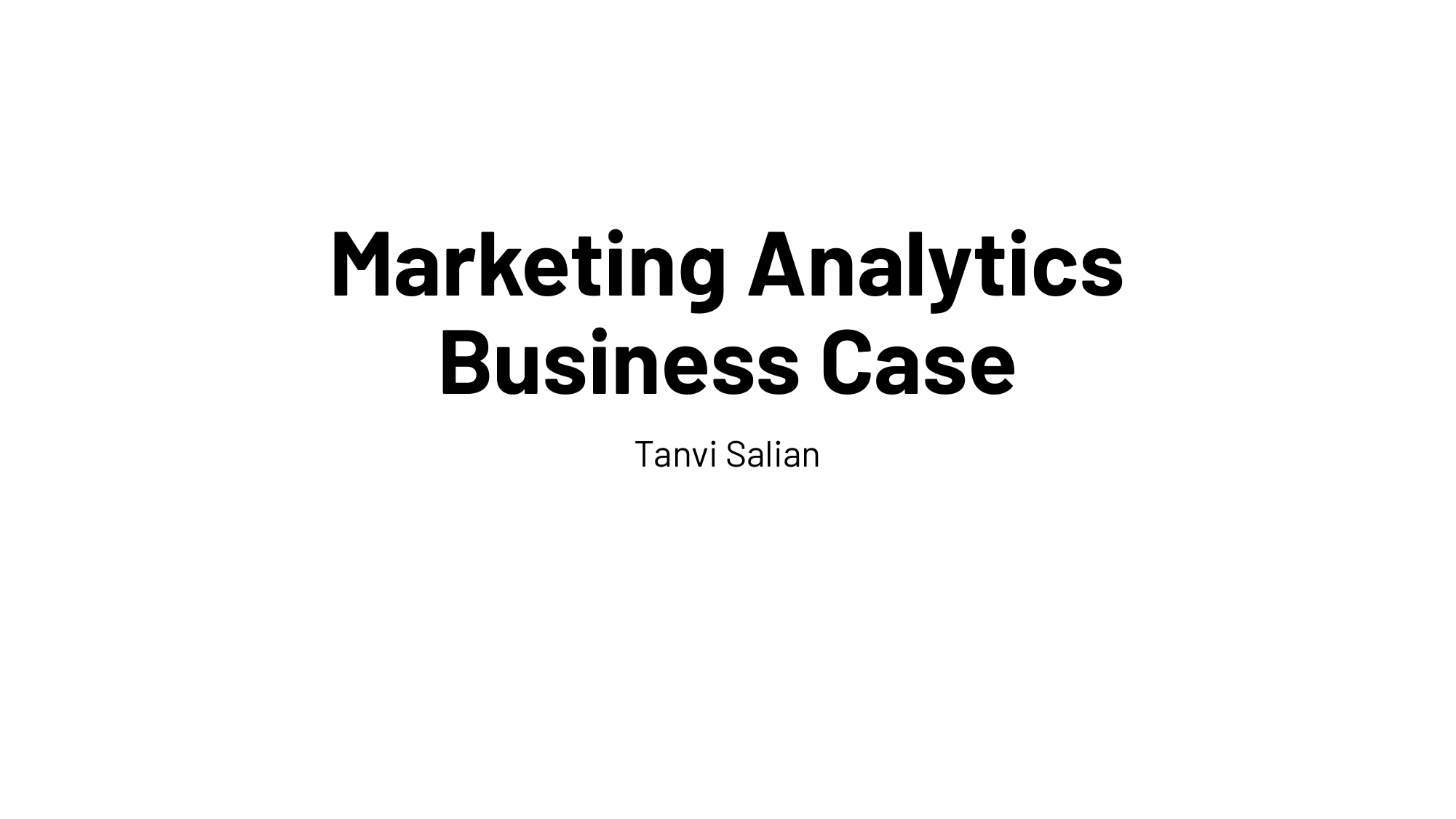

# Marketing Analytics Business Case
Tanvi Salian